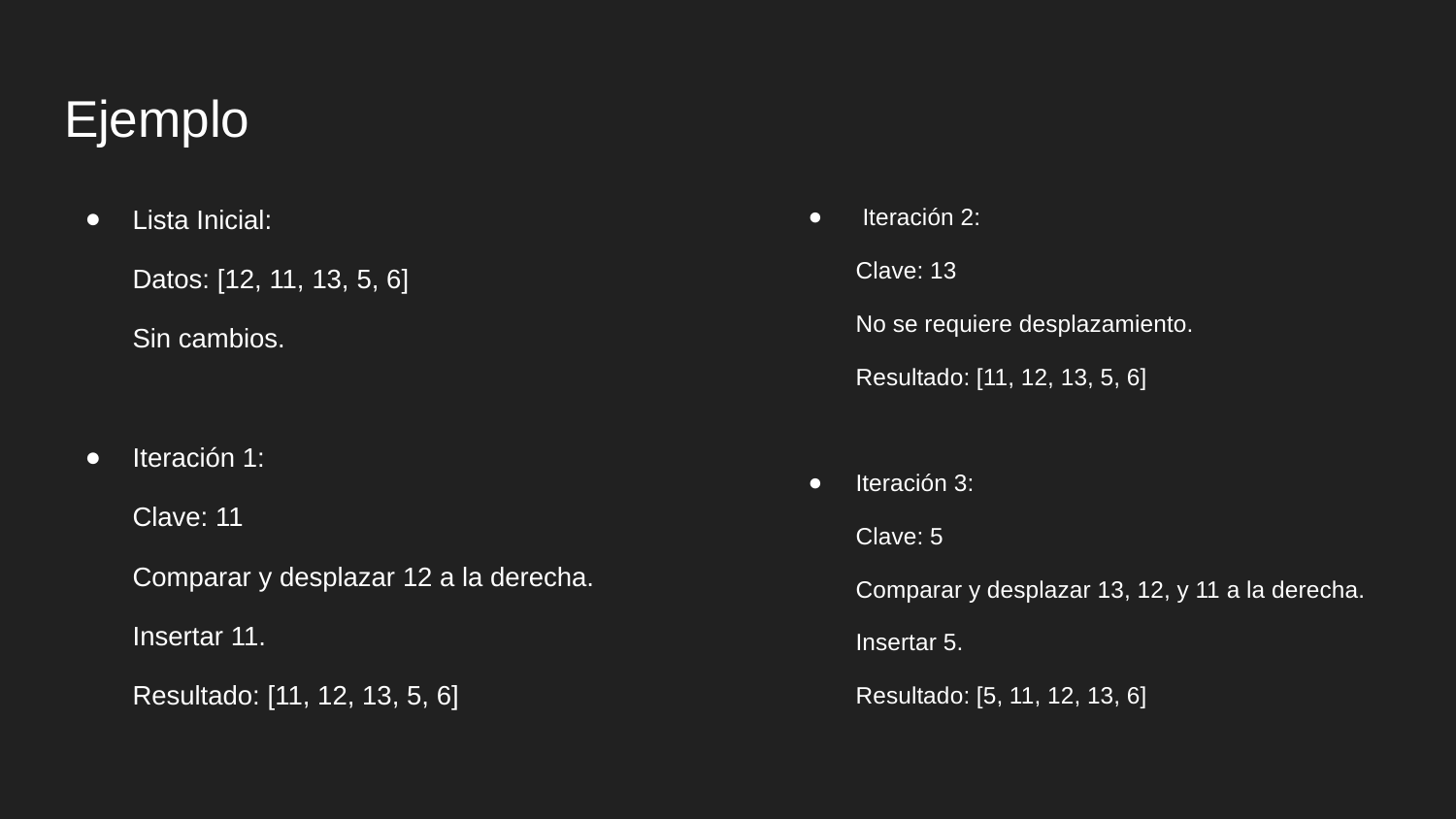

# Ejemplo
Lista Inicial:
Datos: [12, 11, 13, 5, 6]
Sin cambios.

Iteración 1:
Clave: 11
Comparar y desplazar 12 a la derecha.
Insertar 11.
Resultado: [11, 12, 13, 5, 6]
 Iteración 2:
Clave: 13
No se requiere desplazamiento.
Resultado: [11, 12, 13, 5, 6]

Iteración 3:
Clave: 5
Comparar y desplazar 13, 12, y 11 a la derecha.
Insertar 5.
Resultado: [5, 11, 12, 13, 6]